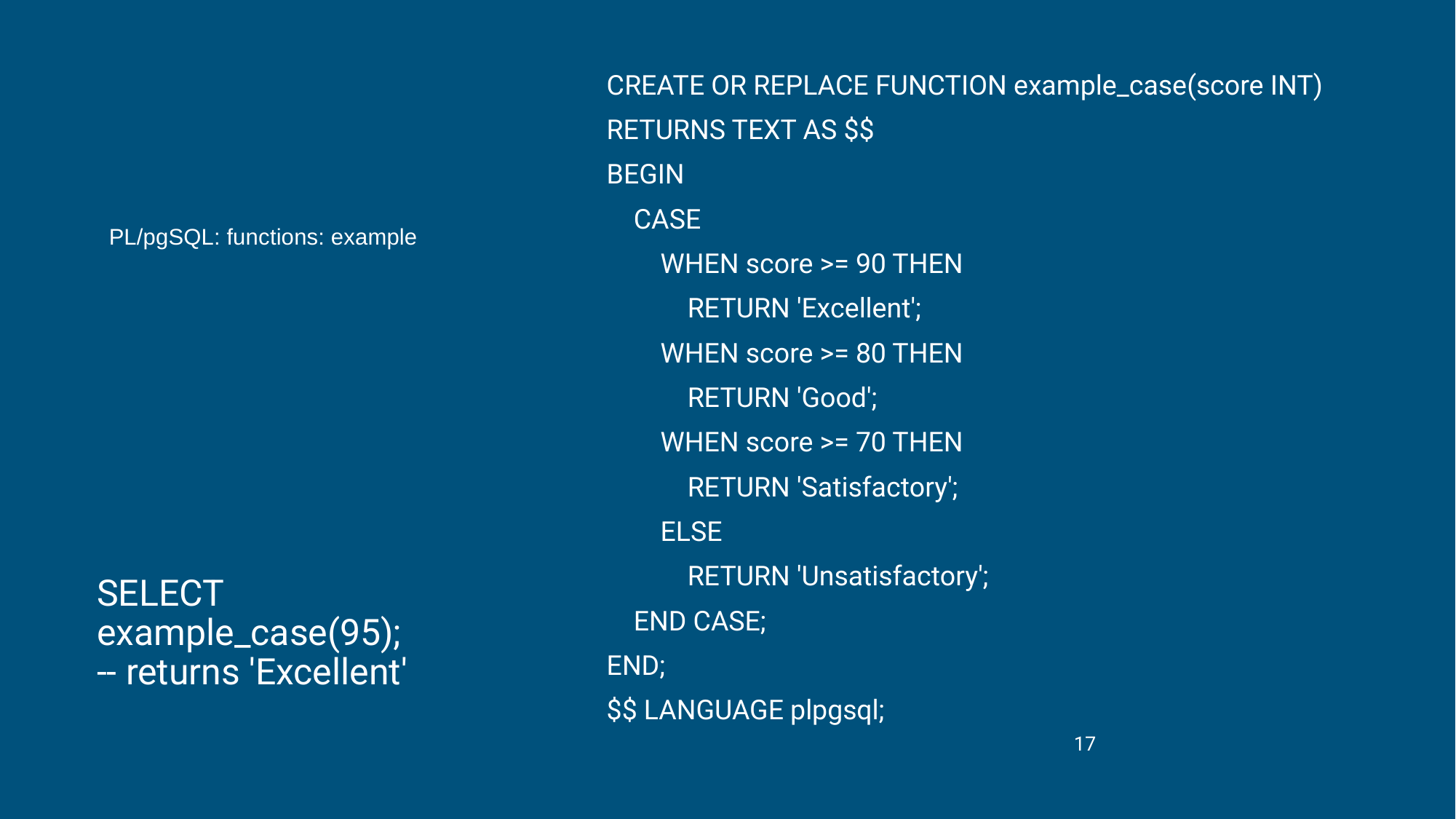

CREATE OR REPLACE FUNCTION example_case(score INT)
RETURNS TEXT AS $$
BEGIN
    CASE
        WHEN score >= 90 THEN
            RETURN 'Excellent';
        WHEN score >= 80 THEN
            RETURN 'Good';
        WHEN score >= 70 THEN
            RETURN 'Satisfactory';
        ELSE
            RETURN 'Unsatisfactory';
    END CASE;
END;
$$ LANGUAGE plpgsql;
# PL/pgSQL: functions: example
SELECT example_case(95);  -- returns 'Excellent'
17